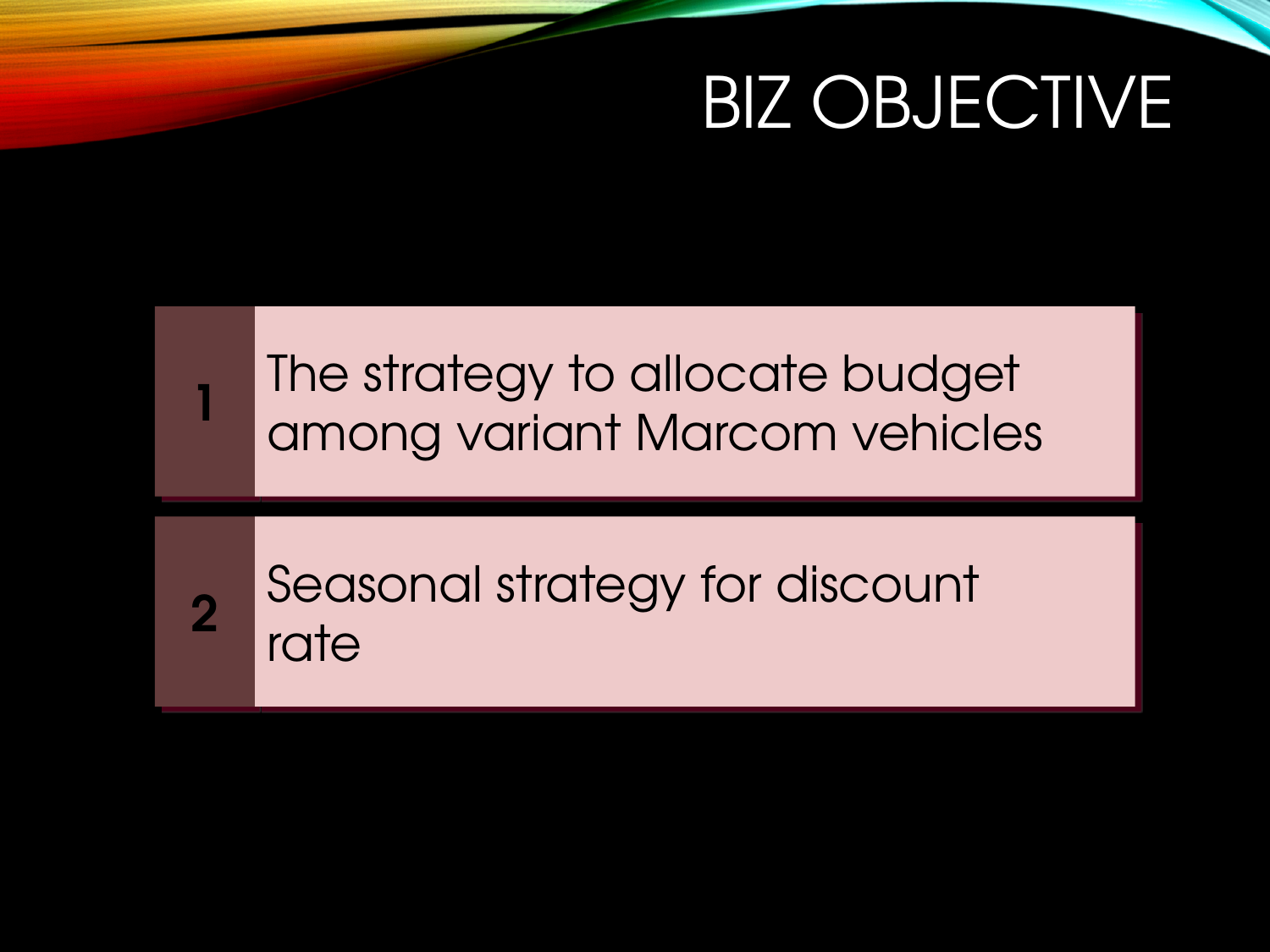

# Biz Objective
1
The strategy to allocate budget
among variant Marcom vehicles
2
Seasonal strategy for discount
rate